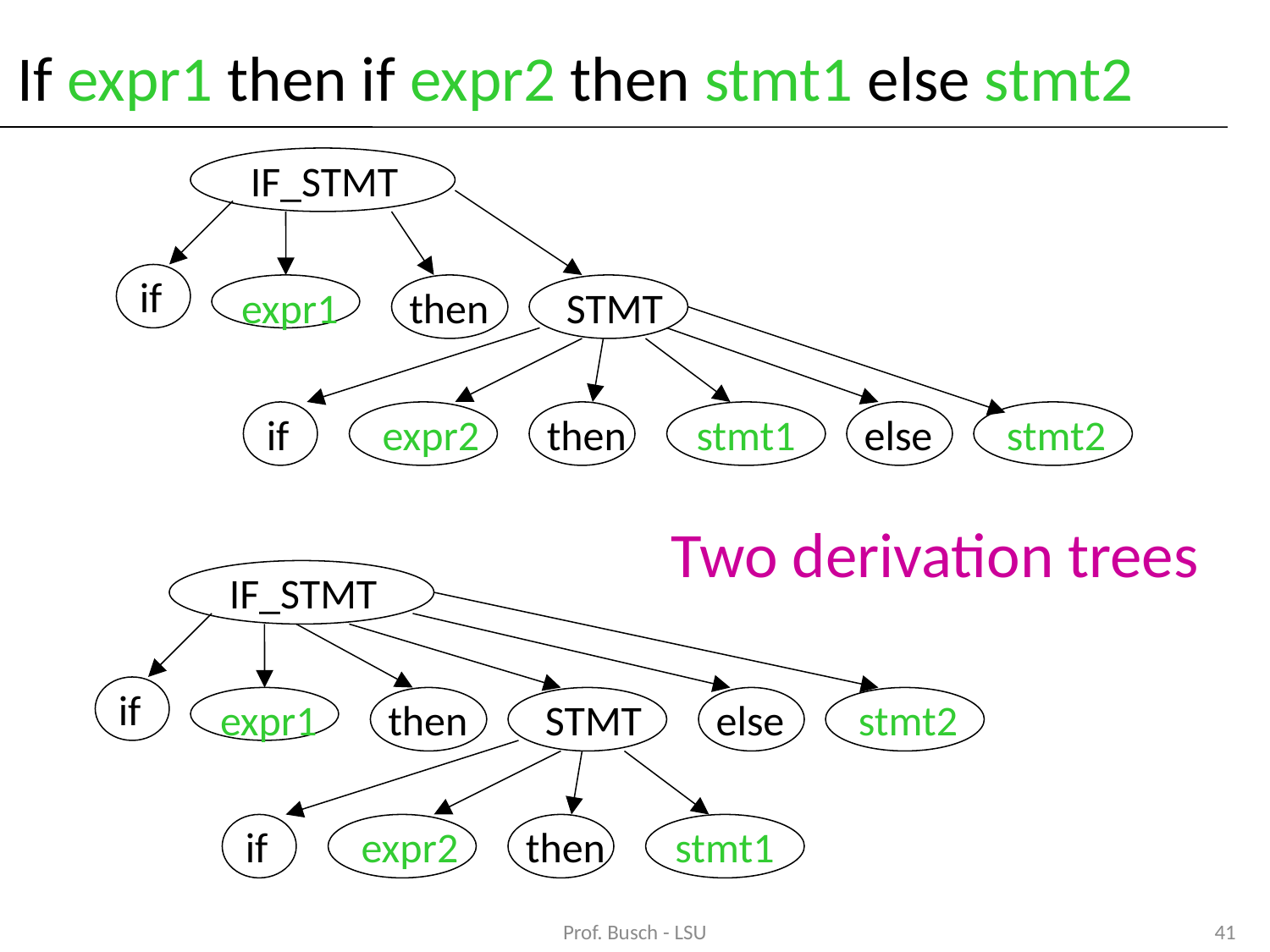

If expr1 then if expr2 then stmt1 else stmt2

IF_STMT

if

expr1

then

STMT

if

expr2

then

stmt1

else

stmt2
Two derivation trees

IF_STMT

if

expr1

then

STMT

else

stmt2

if

expr2

then

stmt1
Prof. Busch - LSU
41